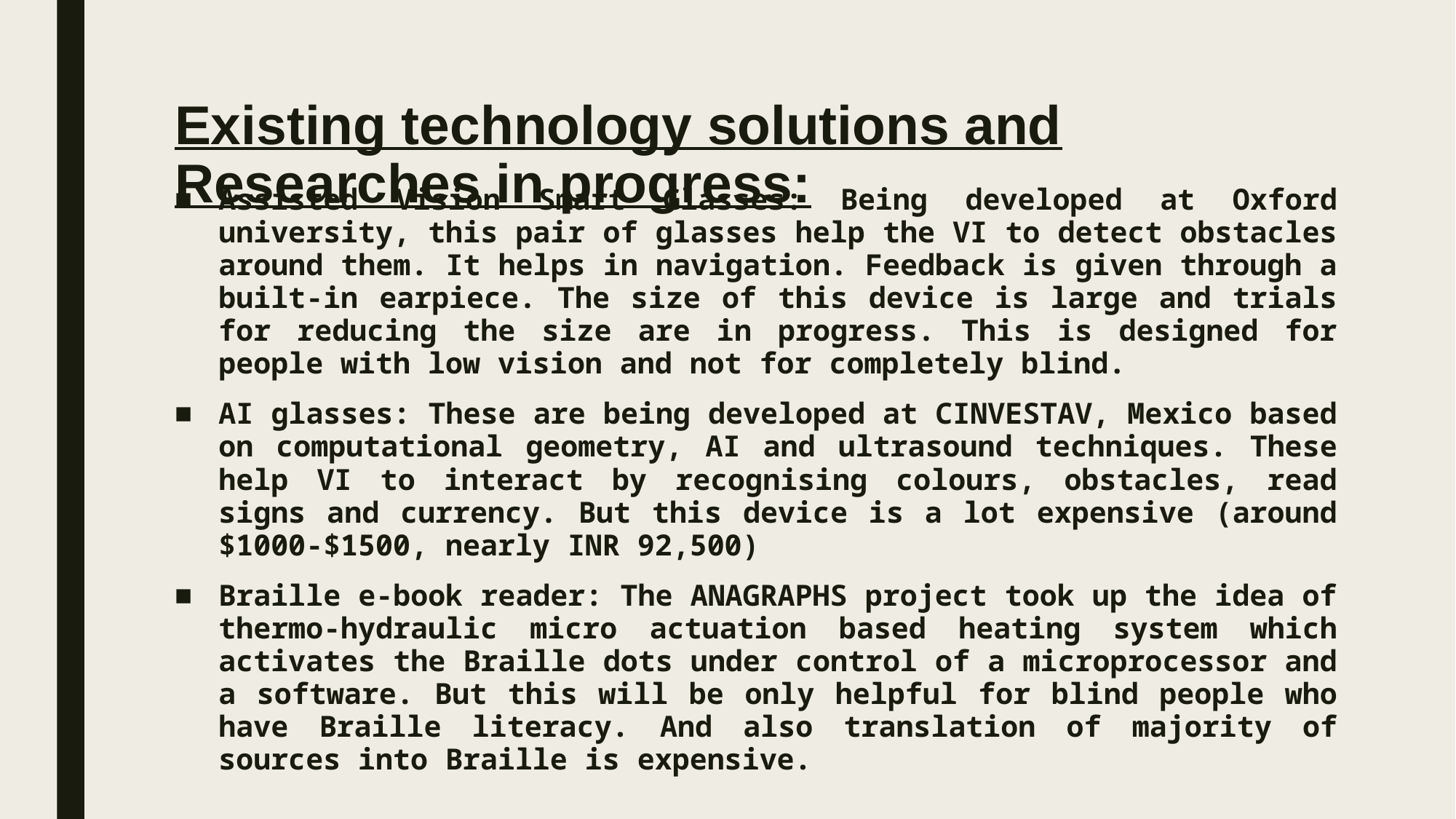

# Existing technology solutions and Researches in progress:
Assisted Vision Smart Glasses: Being developed at Oxford university, this pair of glasses help the VI to detect obstacles around them. It helps in navigation. Feedback is given through a built-in earpiece. The size of this device is large and trials for reducing the size are in progress. This is designed for people with low vision and not for completely blind.
AI glasses: These are being developed at CINVESTAV, Mexico based on computational geometry, AI and ultrasound techniques. These help VI to interact by recognising colours, obstacles, read signs and currency. But this device is a lot expensive (around $1000-$1500, nearly INR 92,500)
Braille e-book reader: The ANAGRAPHS project took up the idea of thermo-hydraulic micro actuation based heating system which activates the Braille dots under control of a microprocessor and a software. But this will be only helpful for blind people who have Braille literacy. And also translation of majority of sources into Braille is expensive.